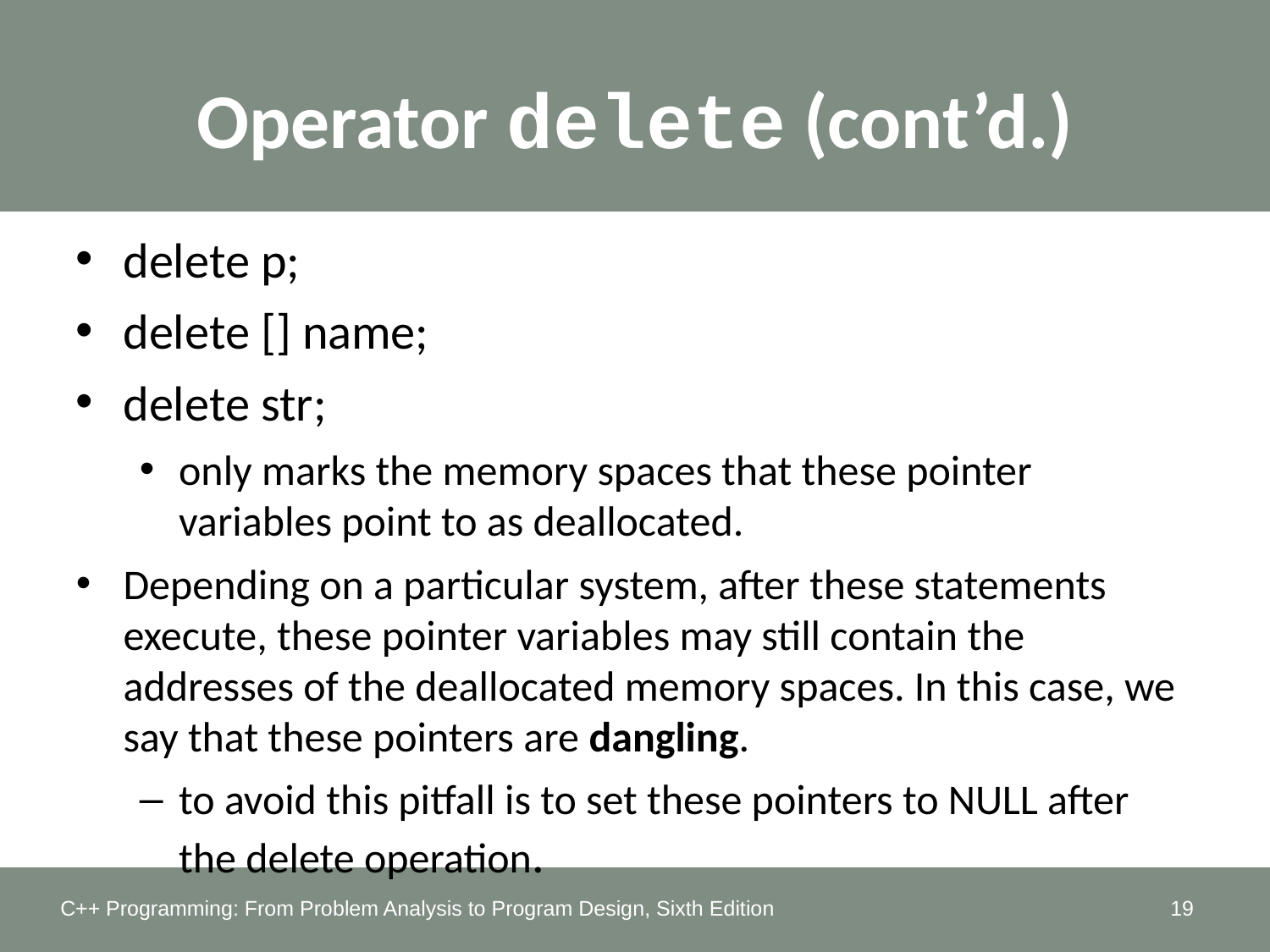

Operator delete (cont’d.)
delete p;
delete [] name;
delete str;
only marks the memory spaces that these pointer variables point to as deallocated.
Depending on a particular system, after these statements execute, these pointer variables may still contain the addresses of the deallocated memory spaces. In this case, we say that these pointers are dangling.
to avoid this pitfall is to set these pointers to NULL after the delete operation.
C++ Programming: From Problem Analysis to Program Design, Sixth Edition
19